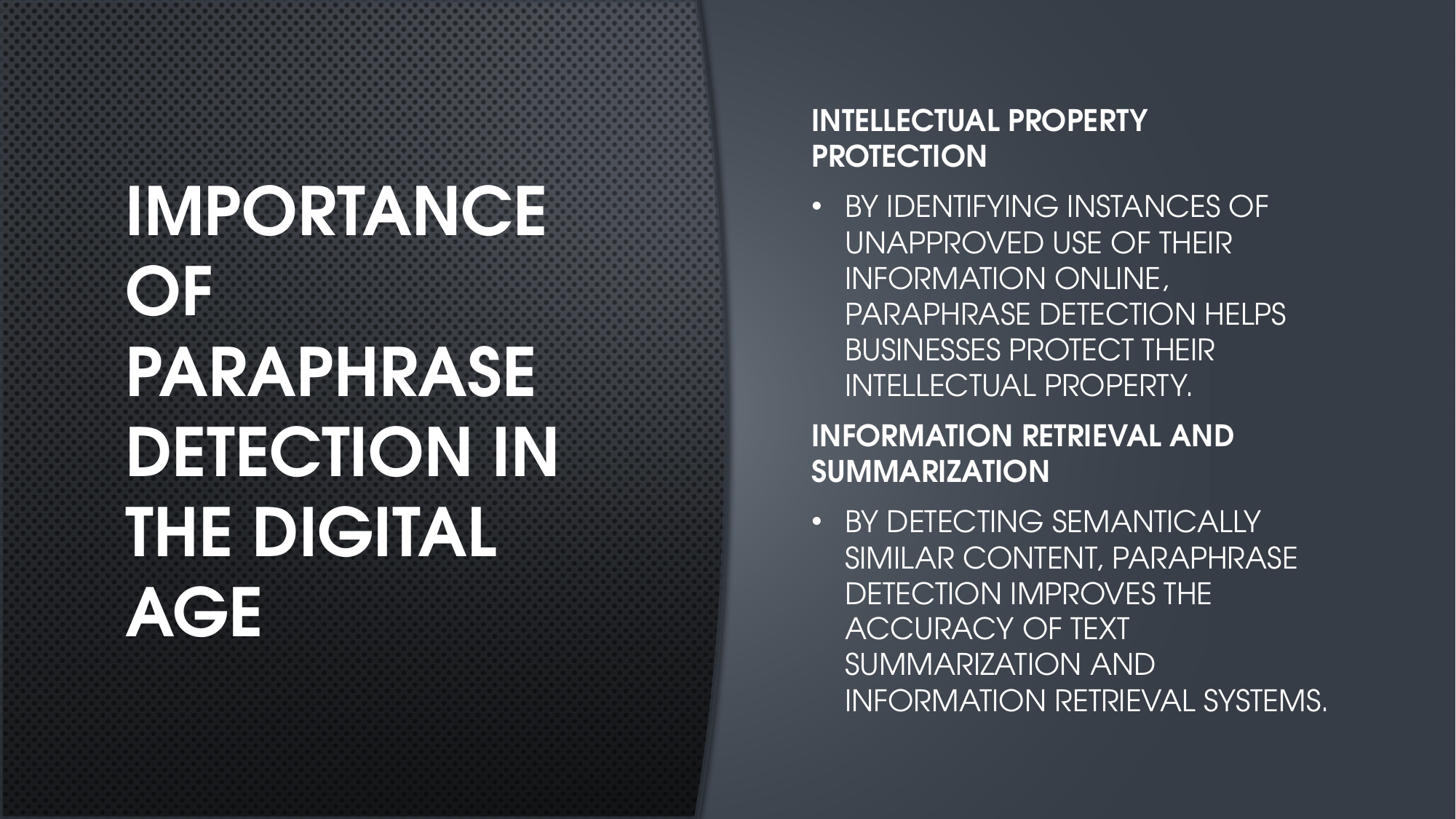

# Importance of Paraphrase Detection in the Digital Age
Intellectual Property Protection
By identifying instances of unapproved use of their information online, paraphrase detection helps businesses protect their intellectual property.
Information Retrieval and Summarization
By detecting semantically similar content, paraphrase detection improves the accuracy of text summarization and information retrieval systems.
4